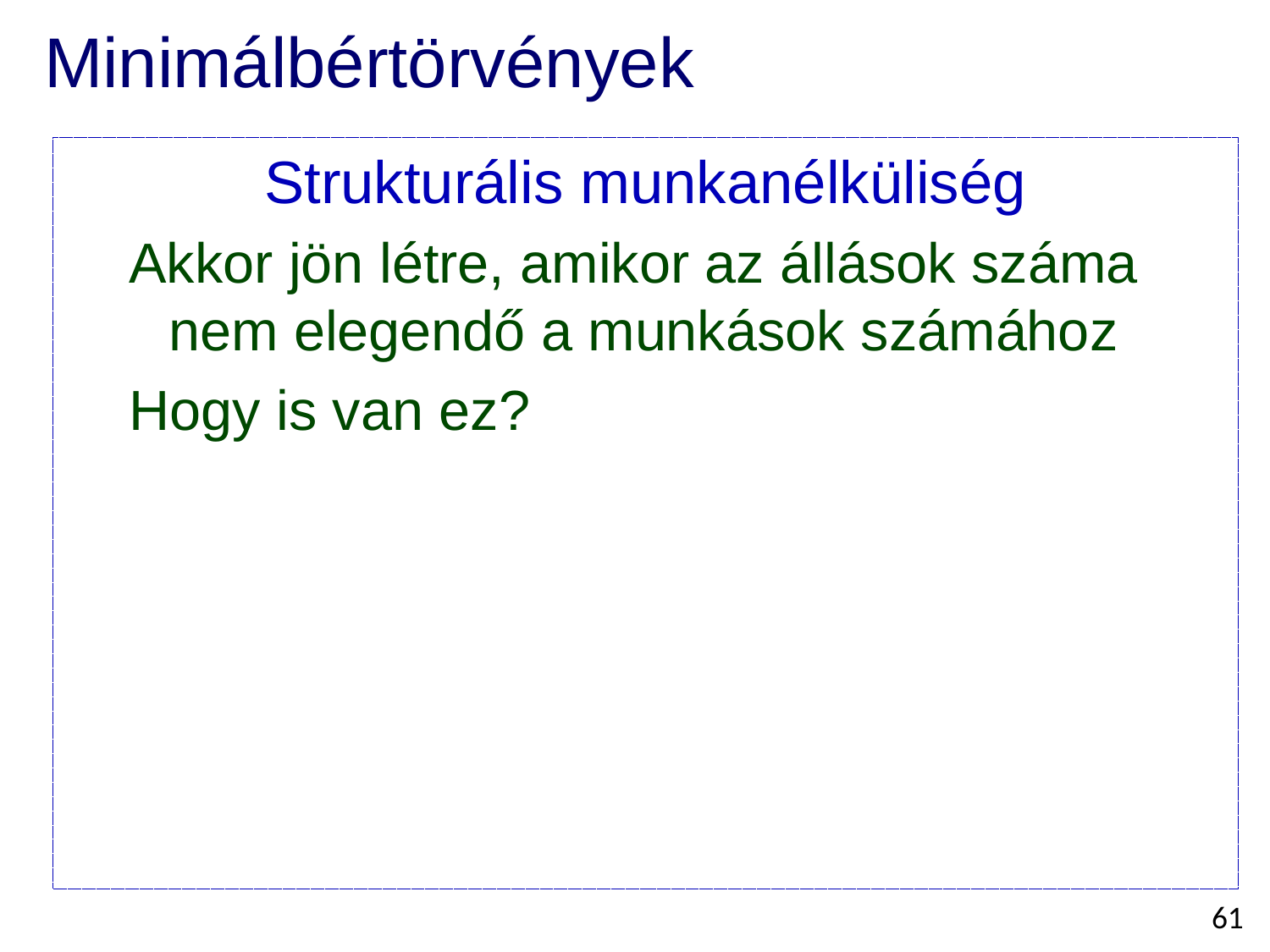

Minimálbértörvények
Strukturális munkanélküliség
Akkor jön létre, amikor az állások száma nem elegendő a munkások számához
Hogy is van ez?
61